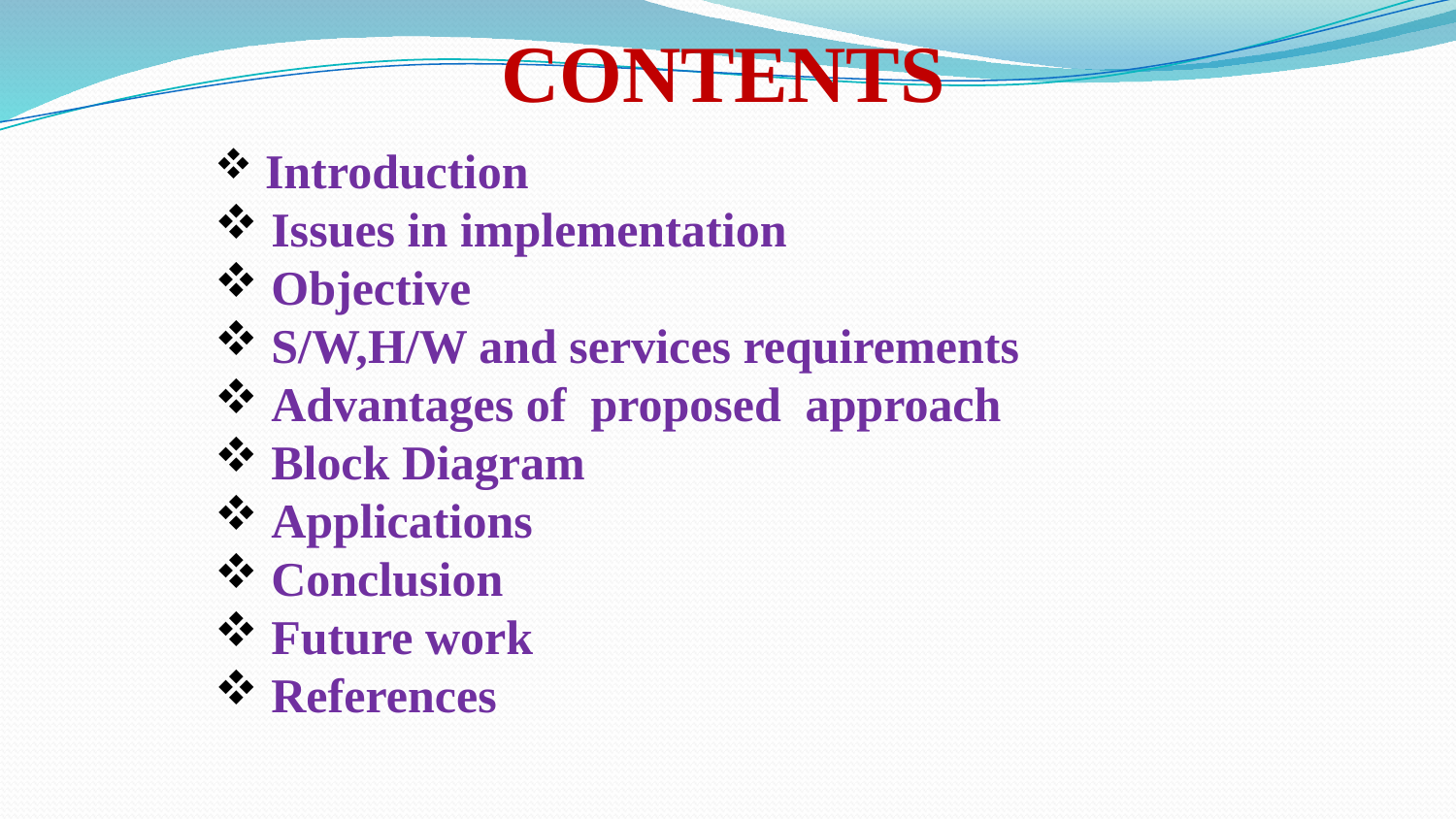

CONTENTS

 Introduction
 Issues in implementation
 Objective
 S/W,H/W and services requirements
 Advantages of  proposed  approach
 Block Diagram
 Applications
 Conclusion
 Future work
 References